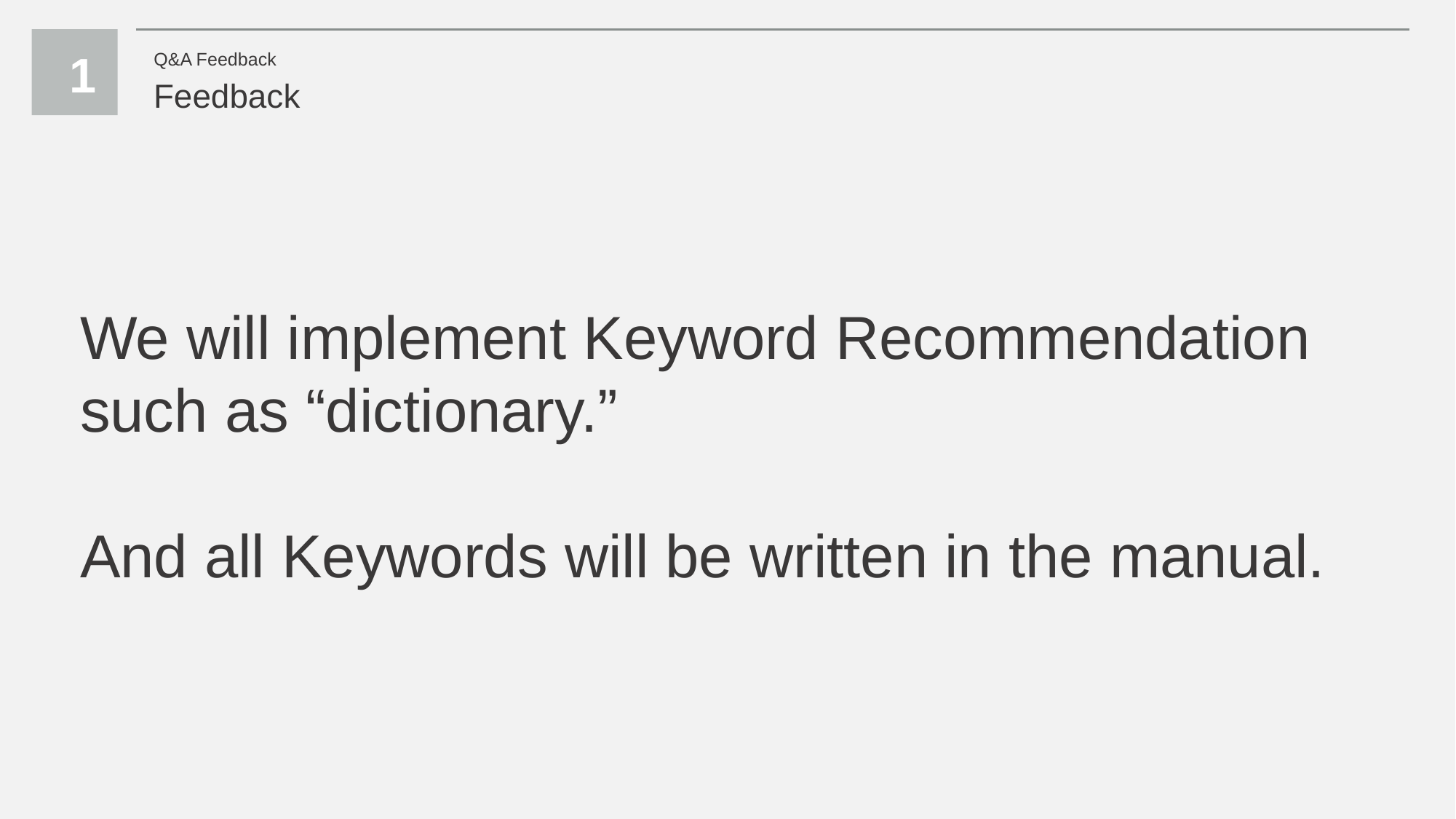

1
Q&A Feedback
Feedback
We will implement Keyword Recommendation such as “dictionary.”

And all Keywords will be written in the manual.